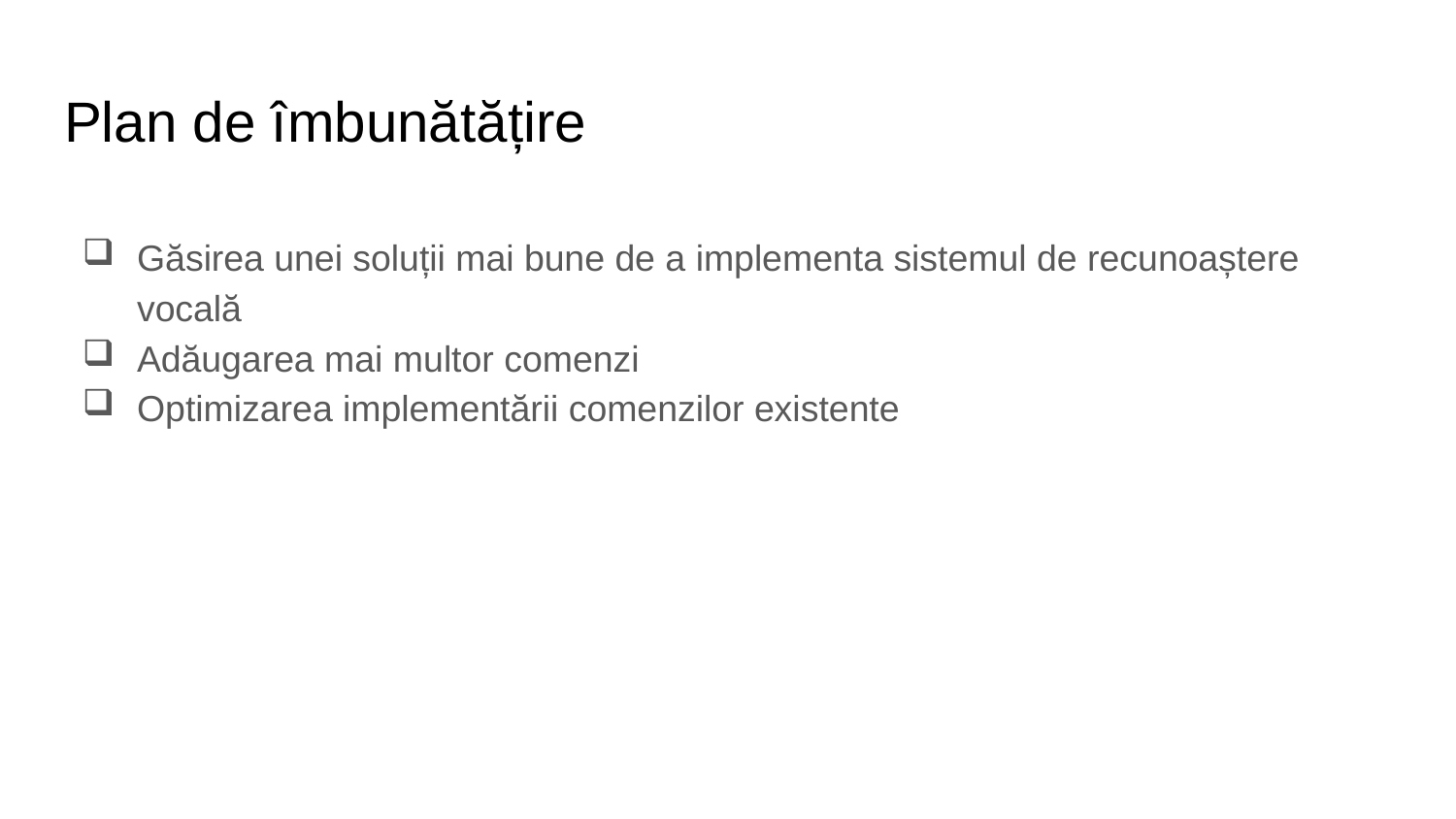

# Plan de îmbunătățire
Găsirea unei soluții mai bune de a implementa sistemul de recunoaștere vocală
Adăugarea mai multor comenzi
Optimizarea implementării comenzilor existente